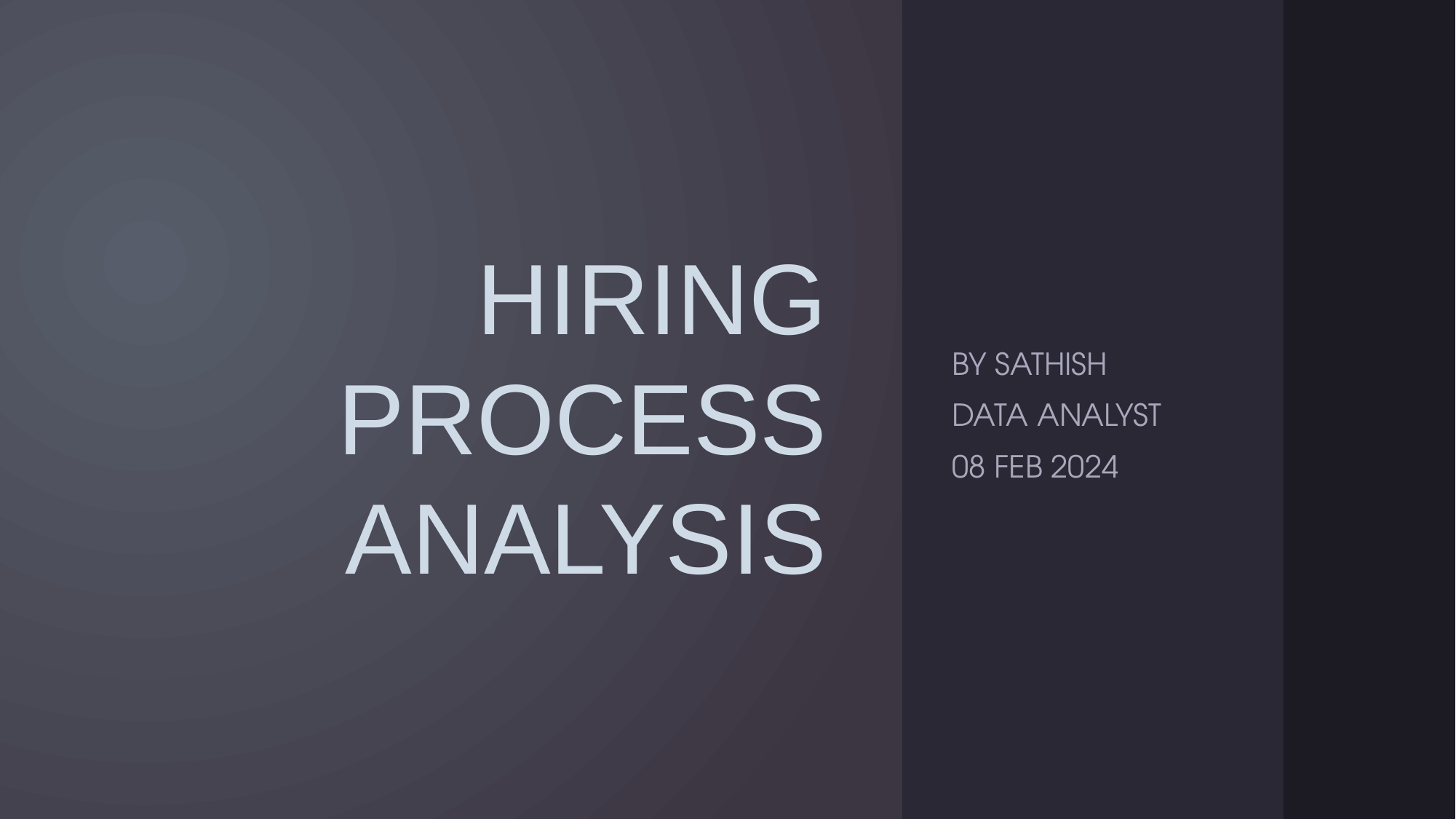

# HIRING PROCESS ANALYSIS
BY Sathish
Data Analyst
08 Feb 2024